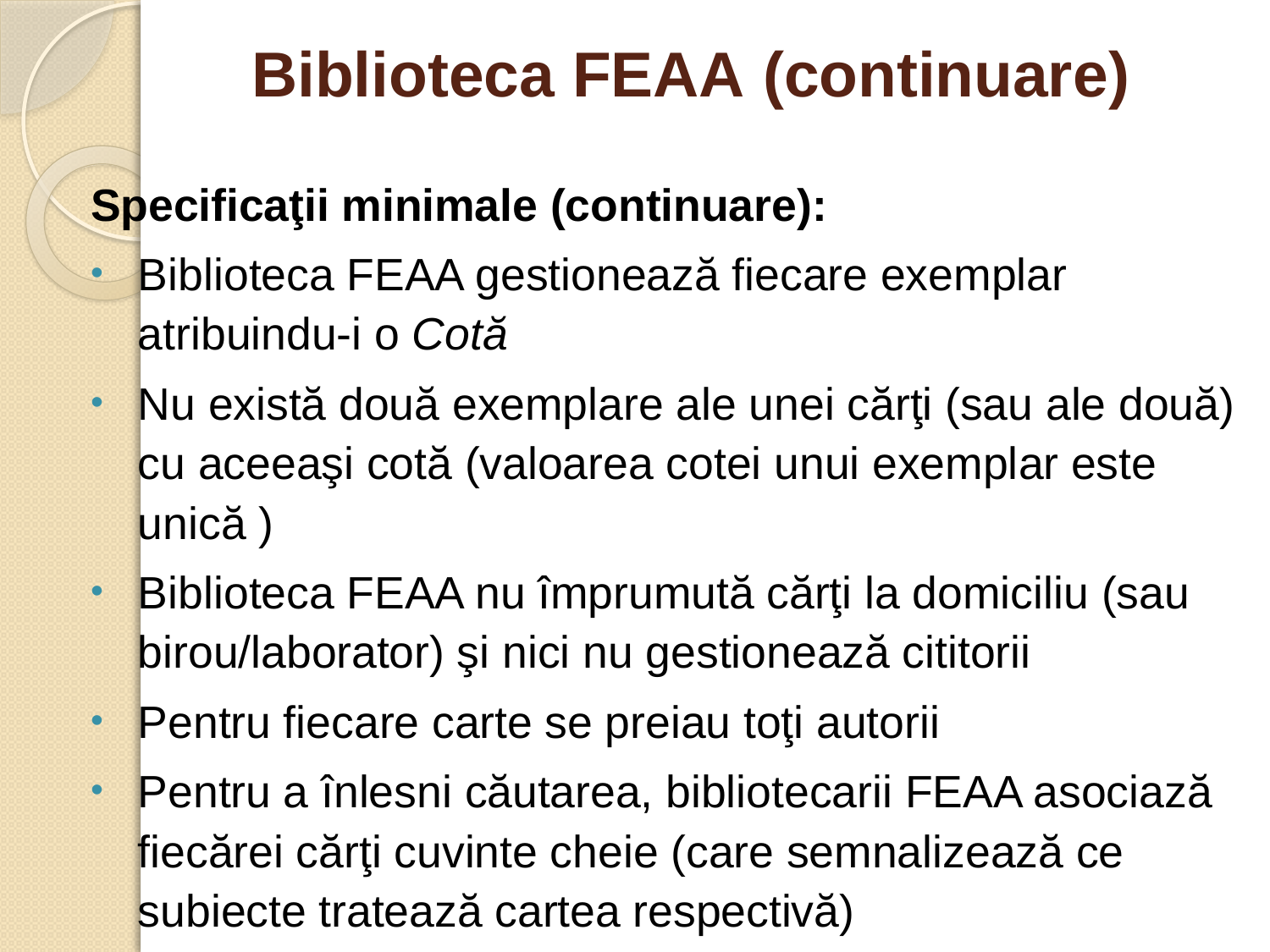

# Biblioteca FEAA (continuare)
Specificaţii minimale (continuare):
Biblioteca FEAA gestionează fiecare exemplar atribuindu-i o Cotă
Nu există două exemplare ale unei cărţi (sau ale două) cu aceeaşi cotă (valoarea cotei unui exemplar este unică )
Biblioteca FEAA nu împrumută cărţi la domiciliu (sau birou/laborator) şi nici nu gestionează cititorii
Pentru fiecare carte se preiau toţi autorii
Pentru a înlesni căutarea, bibliotecarii FEAA asociază fiecărei cărţi cuvinte cheie (care semnalizează ce subiecte tratează cartea respectivă)